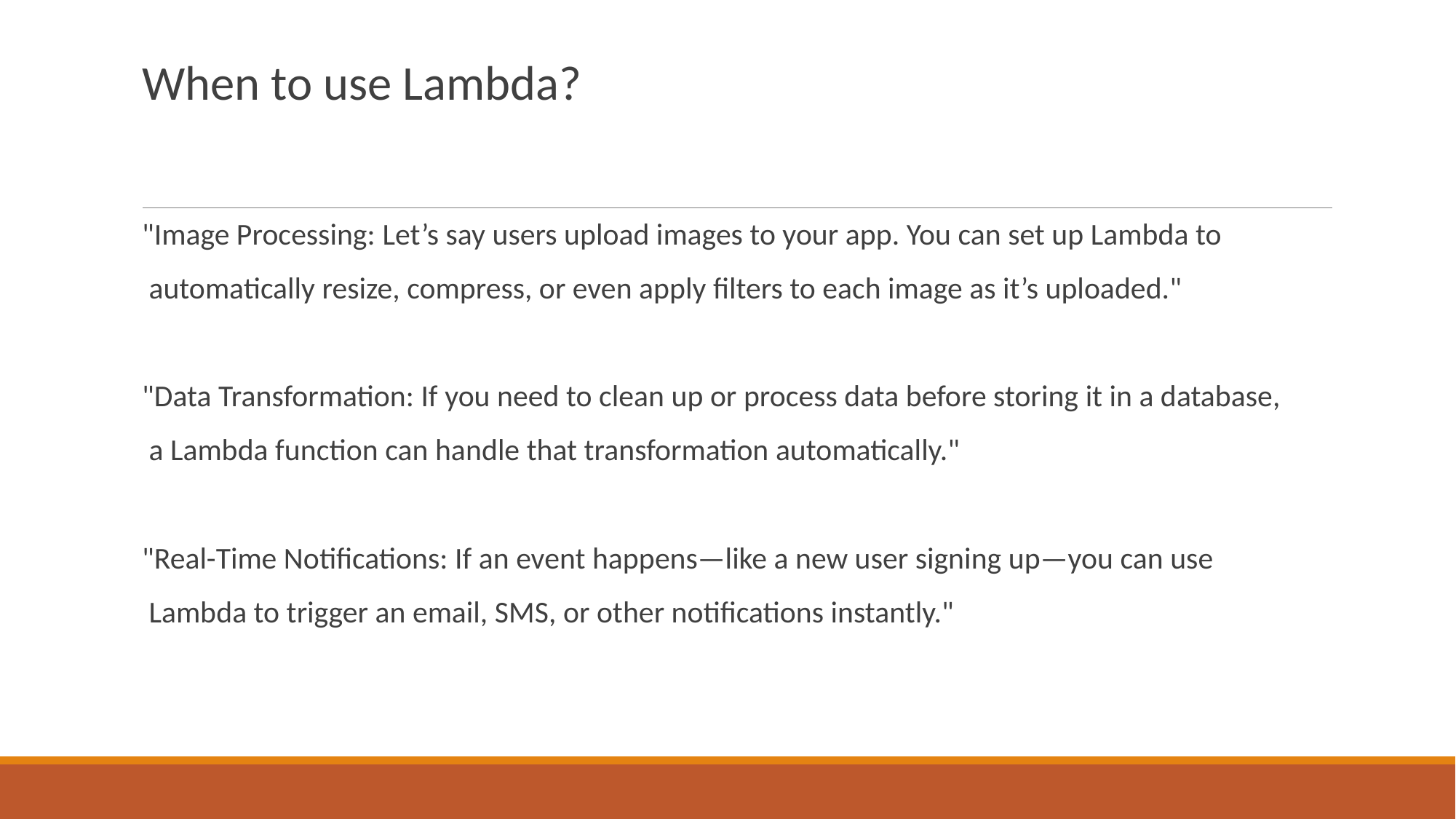

When to use Lambda?

"Image Processing: Let’s say users upload images to your app. You can set up Lambda to
 automatically resize, compress, or even apply filters to each image as it’s uploaded."

"Data Transformation: If you need to clean up or process data before storing it in a database,
 a Lambda function can handle that transformation automatically."

"Real-Time Notifications: If an event happens—like a new user signing up—you can use
 Lambda to trigger an email, SMS, or other notifications instantly."